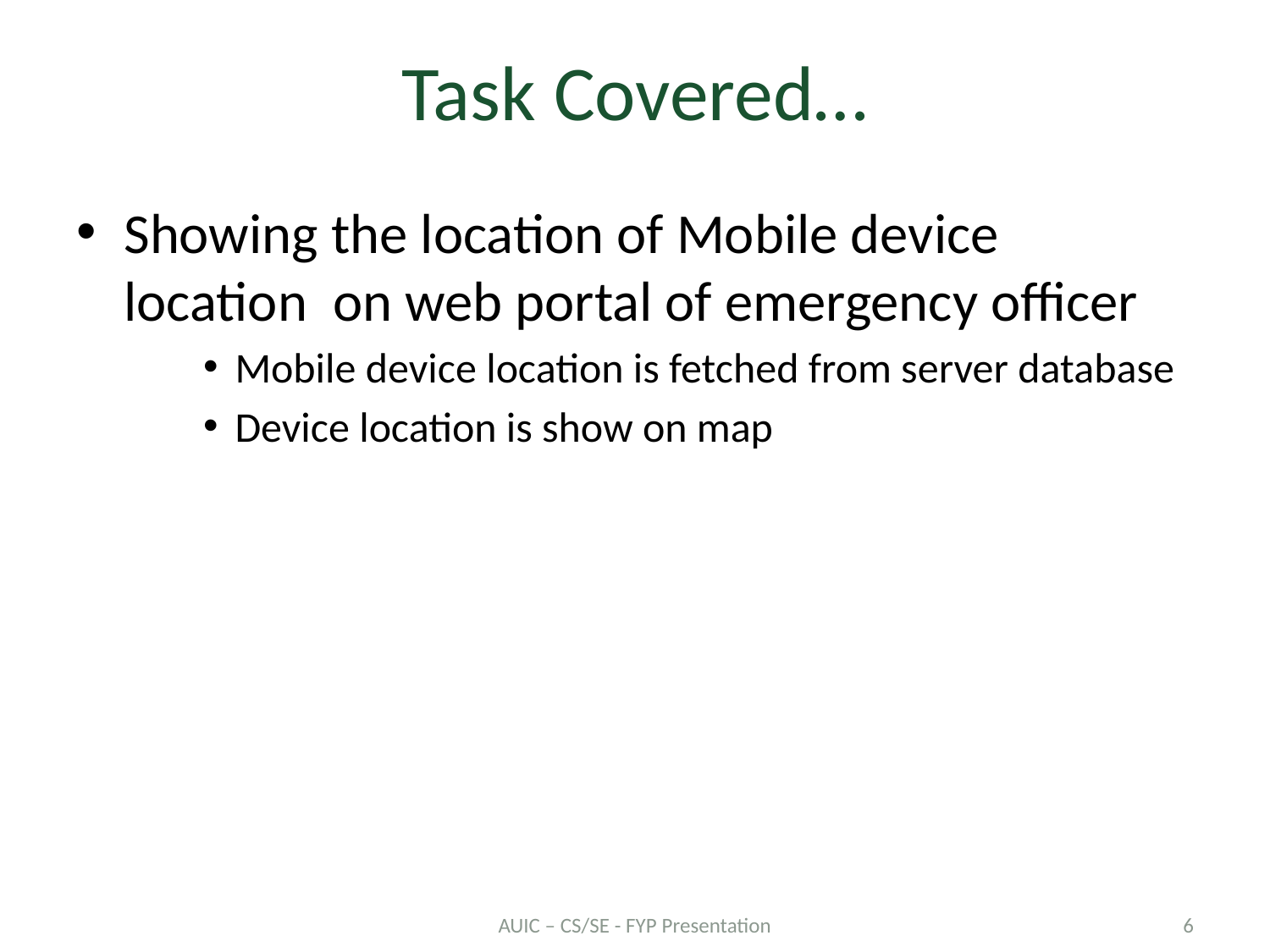

# Task Covered…
Showing the location of Mobile device location  on web portal of emergency officer
Mobile device location is fetched from server database
Device location is show on map

AUIC – CS/SE - FYP Presentation
6